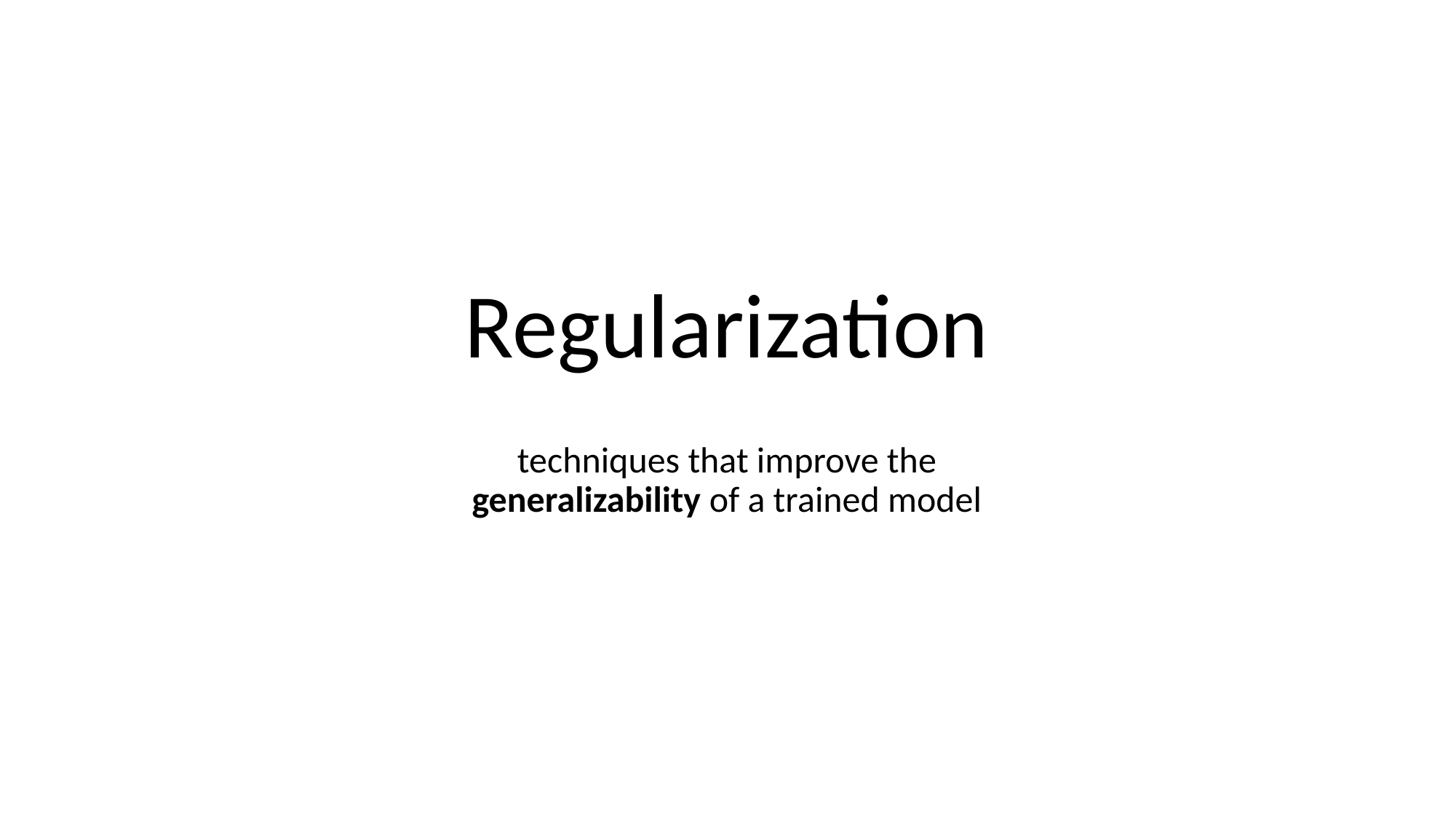

# Regularization
techniques that improve the generalizability of a trained model